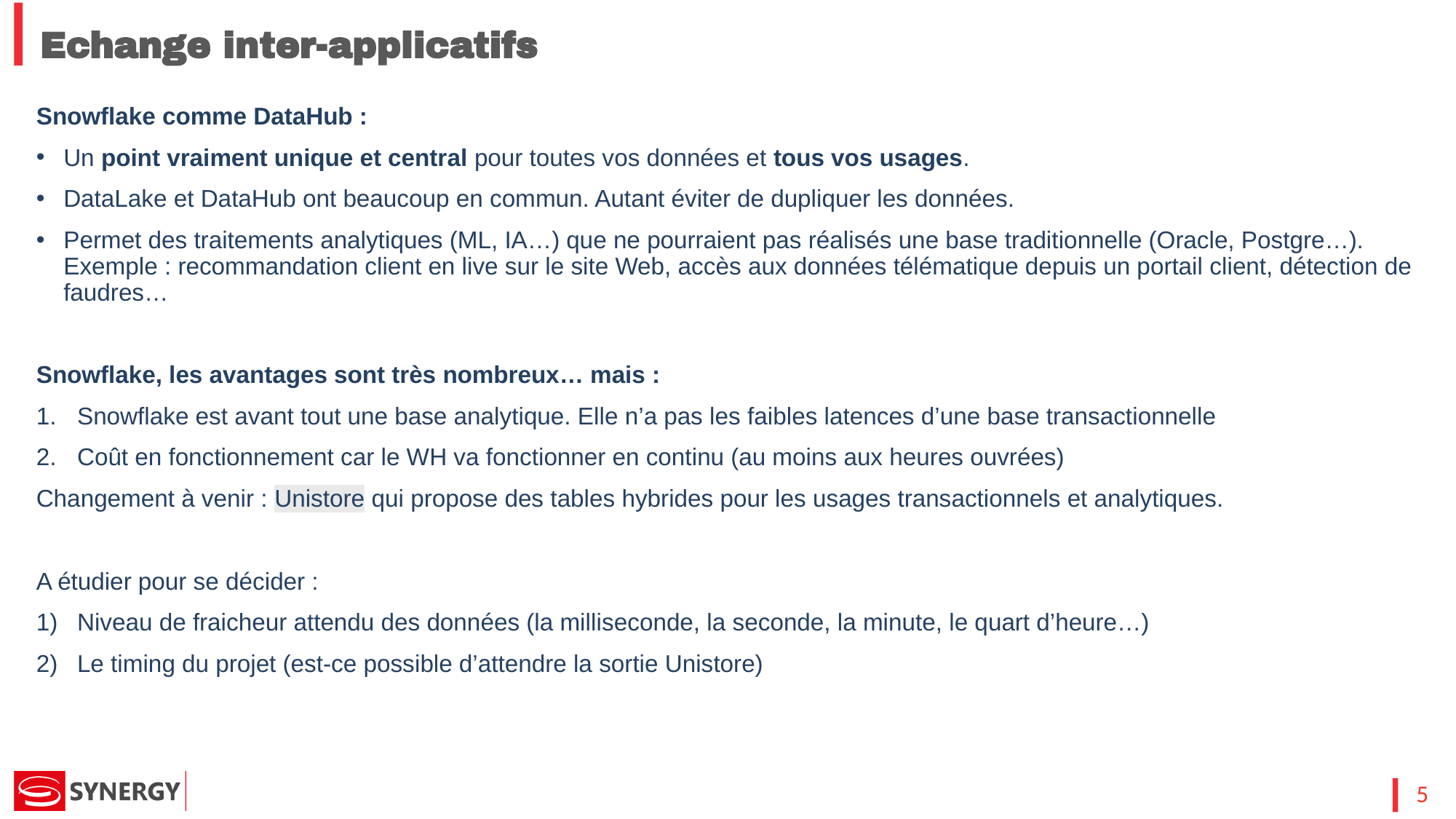

Echange inter-applicatifs

Snowflake comme DataHub :
Un point vraiment unique et central pour toutes vos données et tous vos usages.
DataLake et DataHub ont beaucoup en commun. Autant éviter de dupliquer les données.
Permet des traitements analytiques (ML, IA…) que ne pourraient pas réalisés une base traditionnelle (Oracle, Postgre…). Exemple : recommandation client en live sur le site Web, accès aux données télématique depuis un portail client, détection de faudres…

Snowflake, les avantages sont très nombreux… mais :
Snowflake est avant tout une base analytique. Elle n’a pas les faibles latences d’une base transactionnelle
Coût en fonctionnement car le WH va fonctionner en continu (au moins aux heures ouvrées)
Changement à venir : Unistore qui propose des tables hybrides pour les usages transactionnels et analytiques.

A étudier pour se décider :
Niveau de fraicheur attendu des données (la milliseconde, la seconde, la minute, le quart d’heure…)
Le timing du projet (est-ce possible d’attendre la sortie Unistore)